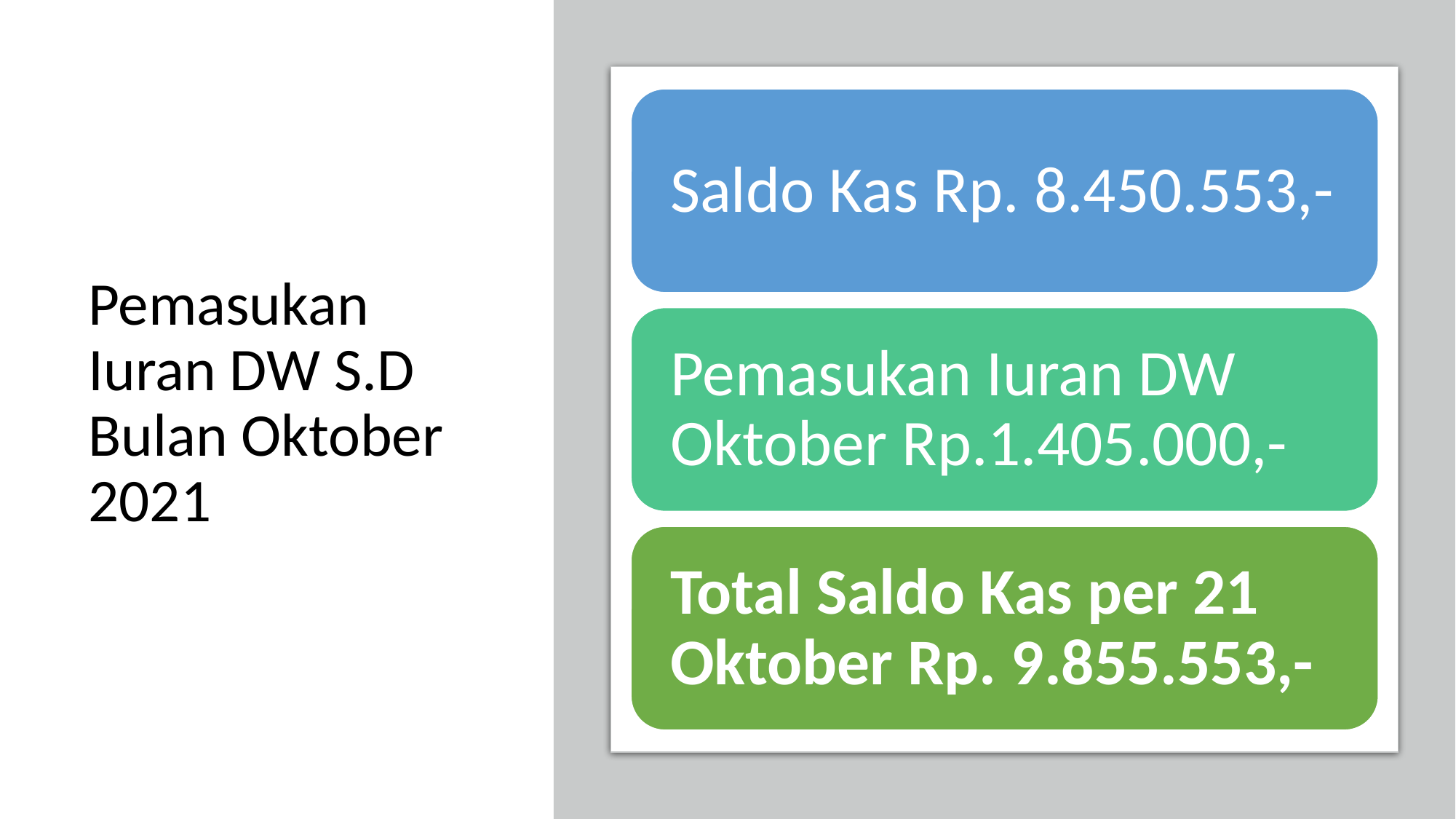

# Pemasukan Iuran DW S.D Bulan Oktober 2021
Saldo Kas Rp. 8.450.553,-
Pemasukan Iuran DW Oktober Rp.1.405.000,-
Total Saldo Kas per 21 Oktober Rp. 9.855.553,-